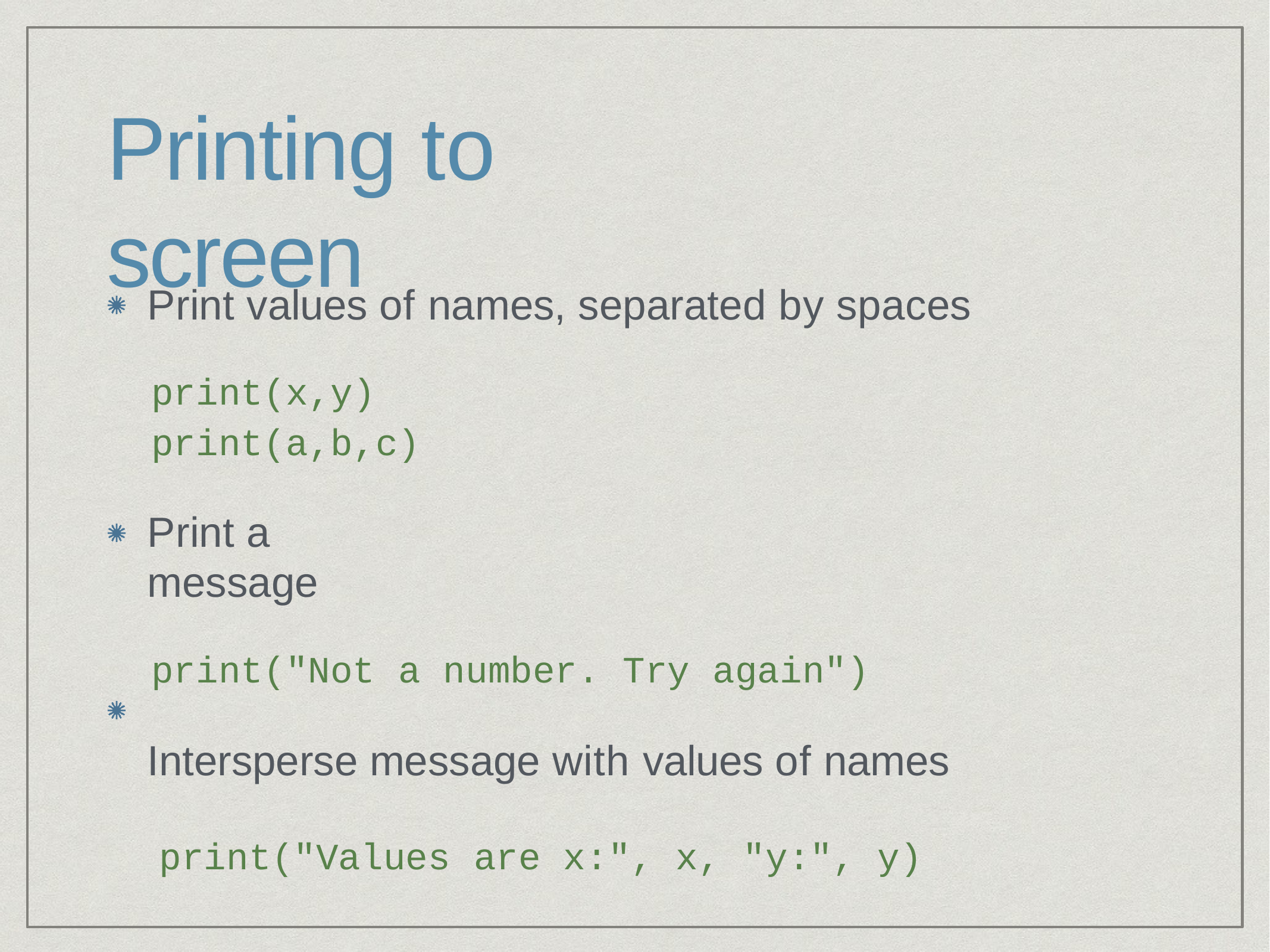

# Printing to screen
Print values of names, separated by spaces
print(x,y)  print(a,b,c)
Print a message
print("Not a number. Try again")  Intersperse message with values of names  print("Values are x:", x, "y:", y)